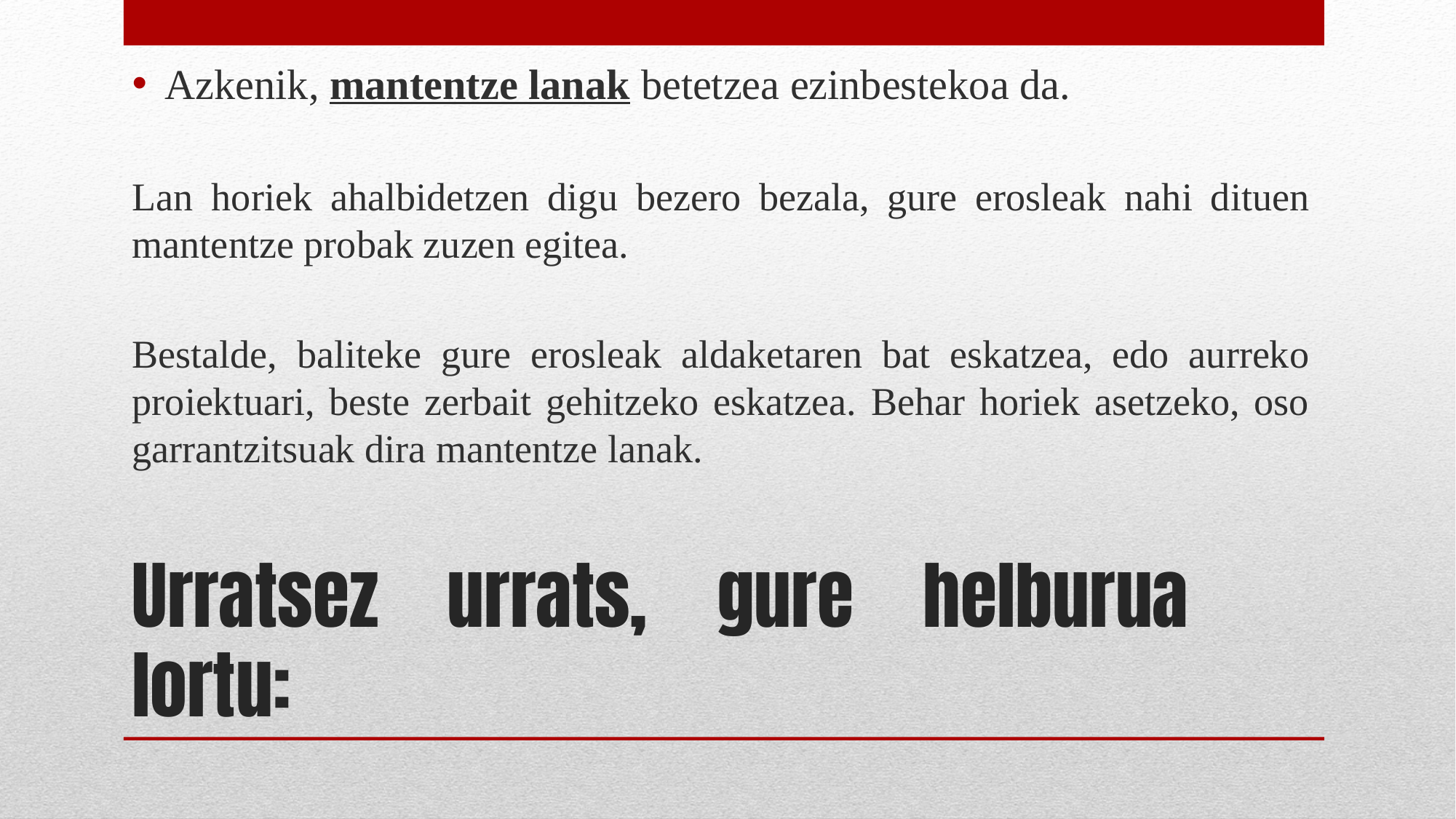

Azkenik, mantentze lanak betetzea ezinbestekoa da.

Lan horiek ahalbidetzen digu bezero bezala, gure erosleak nahi dituen mantentze probak zuzen egitea.

Bestalde, baliteke gure erosleak aldaketaren bat eskatzea, edo aurreko proiektuari, beste zerbait gehitzeko eskatzea. Behar horiek asetzeko, oso garrantzitsuak dira mantentze lanak.
# Urratsez urrats, gure helburua lortu: